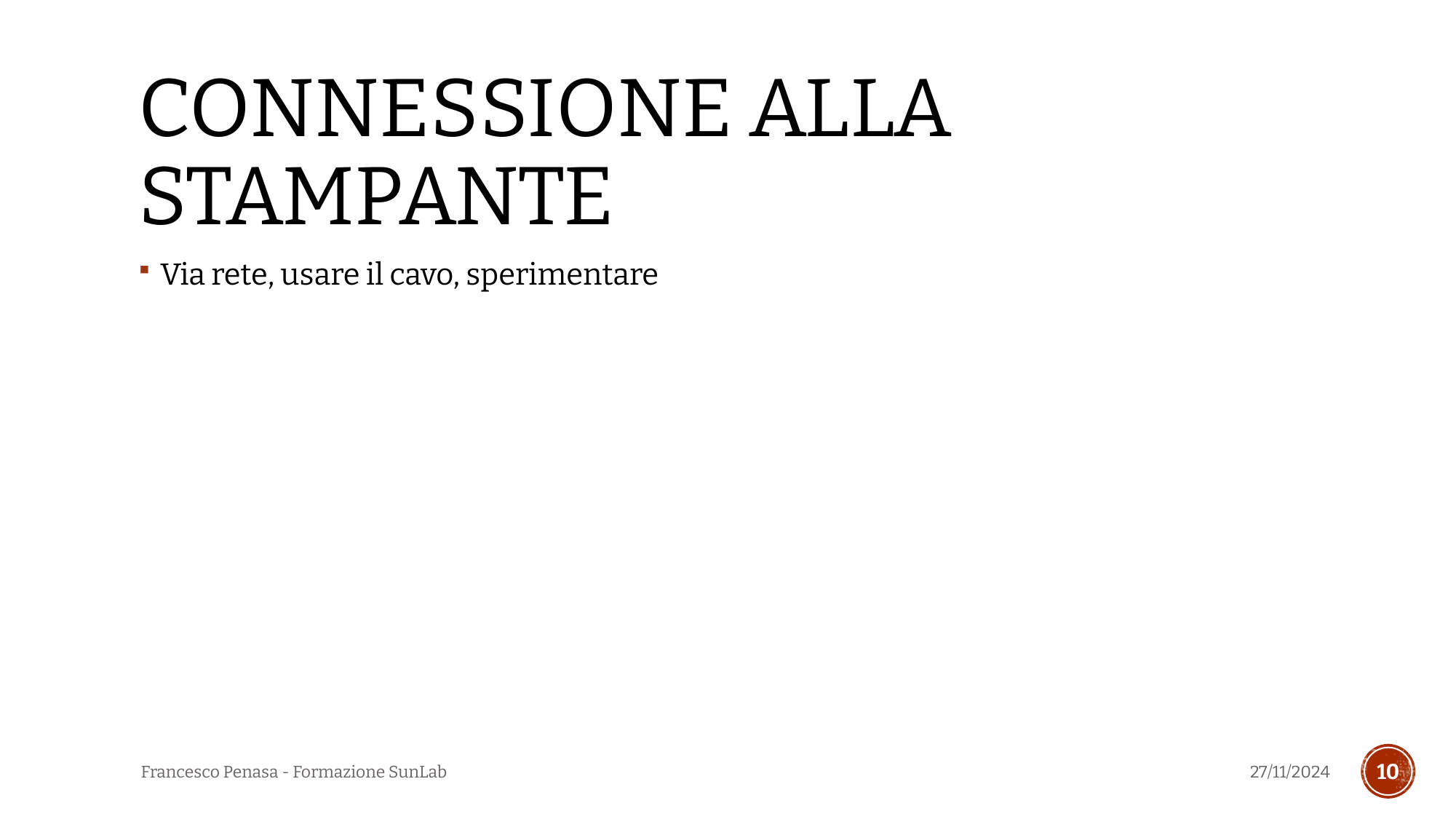

# Connessione alla stampante
Via rete, usare il cavo, sperimentare
Francesco Penasa - Formazione SunLab
27/11/2024
10